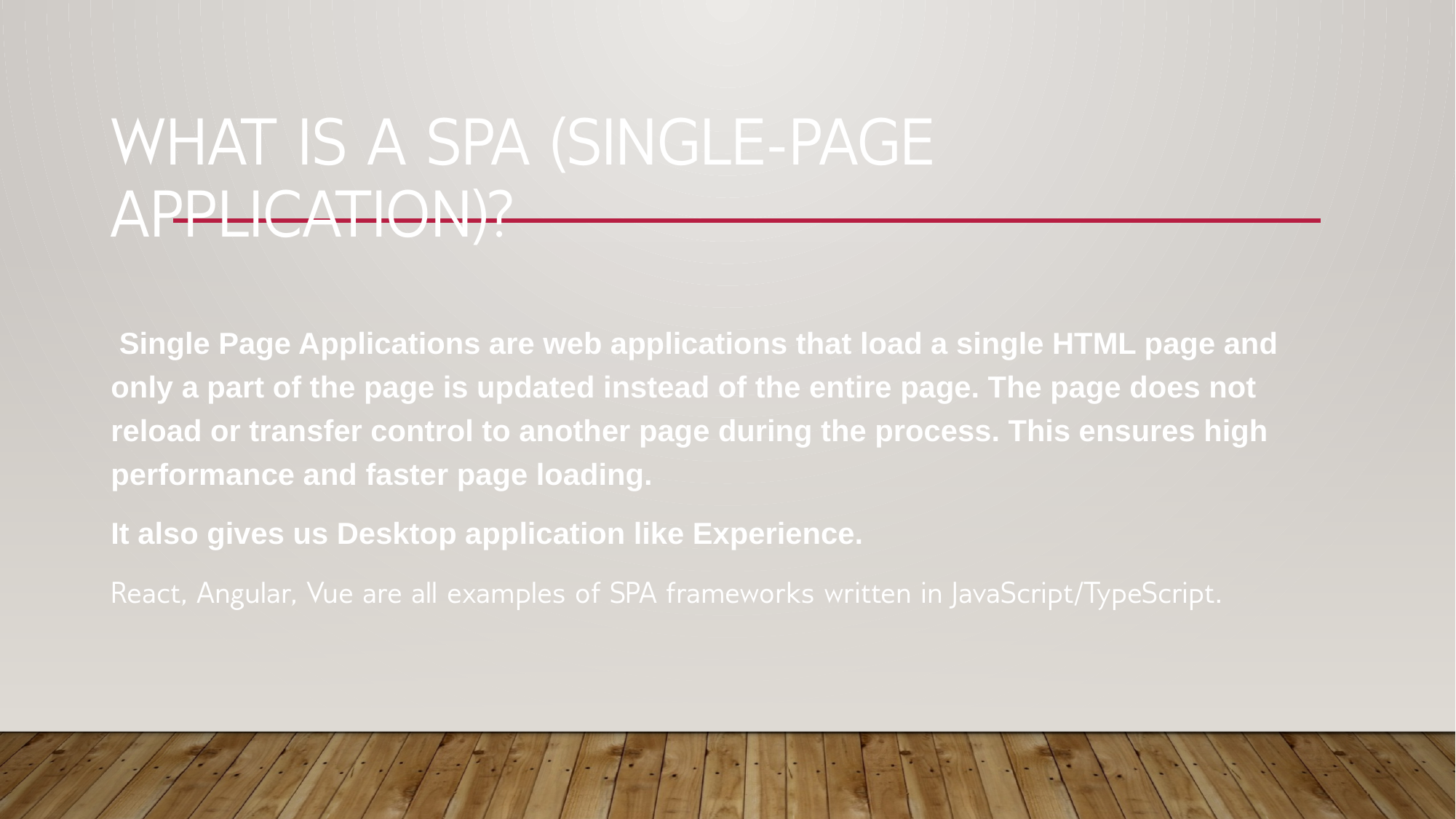

# What is a SPA (Single-page application)?
 Single Page Applications are web applications that load a single HTML page and only a part of the page is updated instead of the entire page. The page does not reload or transfer control to another page during the process. This ensures high performance and faster page loading.
It also gives us Desktop application like Experience.
React, Angular, Vue are all examples of SPA frameworks written in JavaScript/TypeScript.